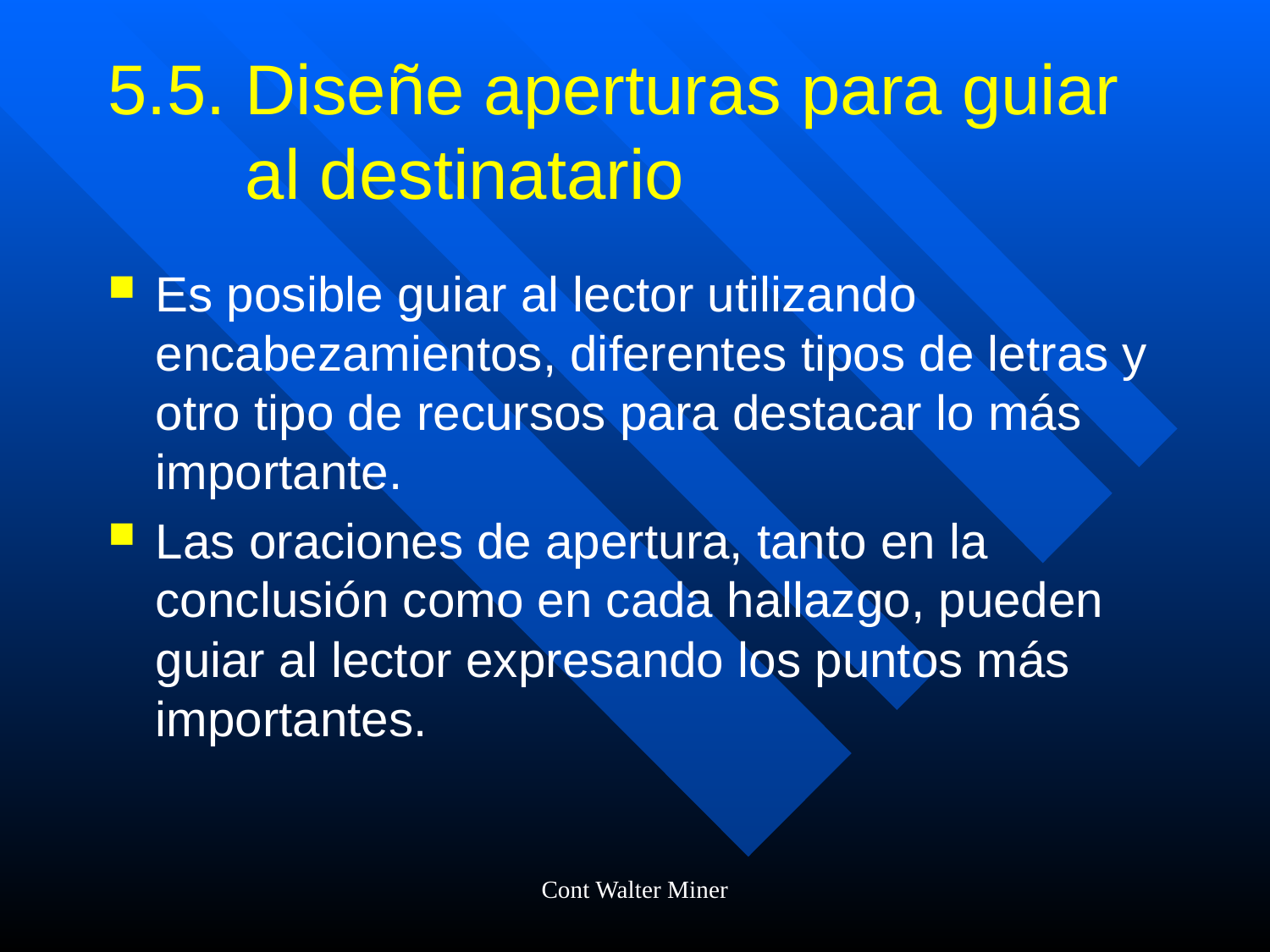

# 5.5. Diseñe aperturas para guiar al destinatario
Es posible guiar al lector utilizando encabezamientos, diferentes tipos de letras y otro tipo de recursos para destacar lo más importante.
Las oraciones de apertura, tanto en la conclusión como en cada hallazgo, pueden guiar al lector expresando los puntos más importantes.
Cont Walter Miner